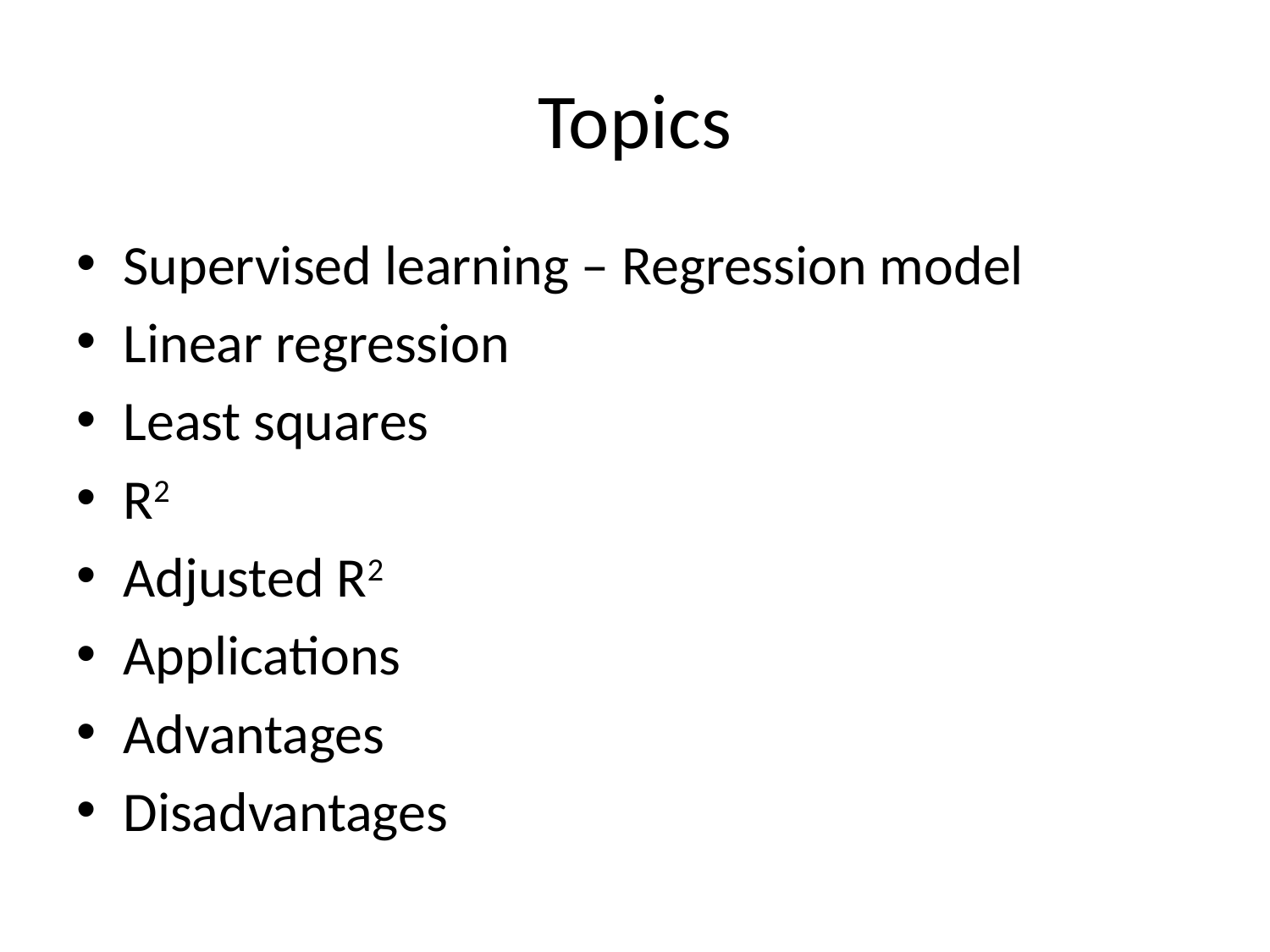

# Topics
Supervised learning – Regression model
Linear regression
Least squares
R2
Adjusted R2
Applications
Advantages
Disadvantages